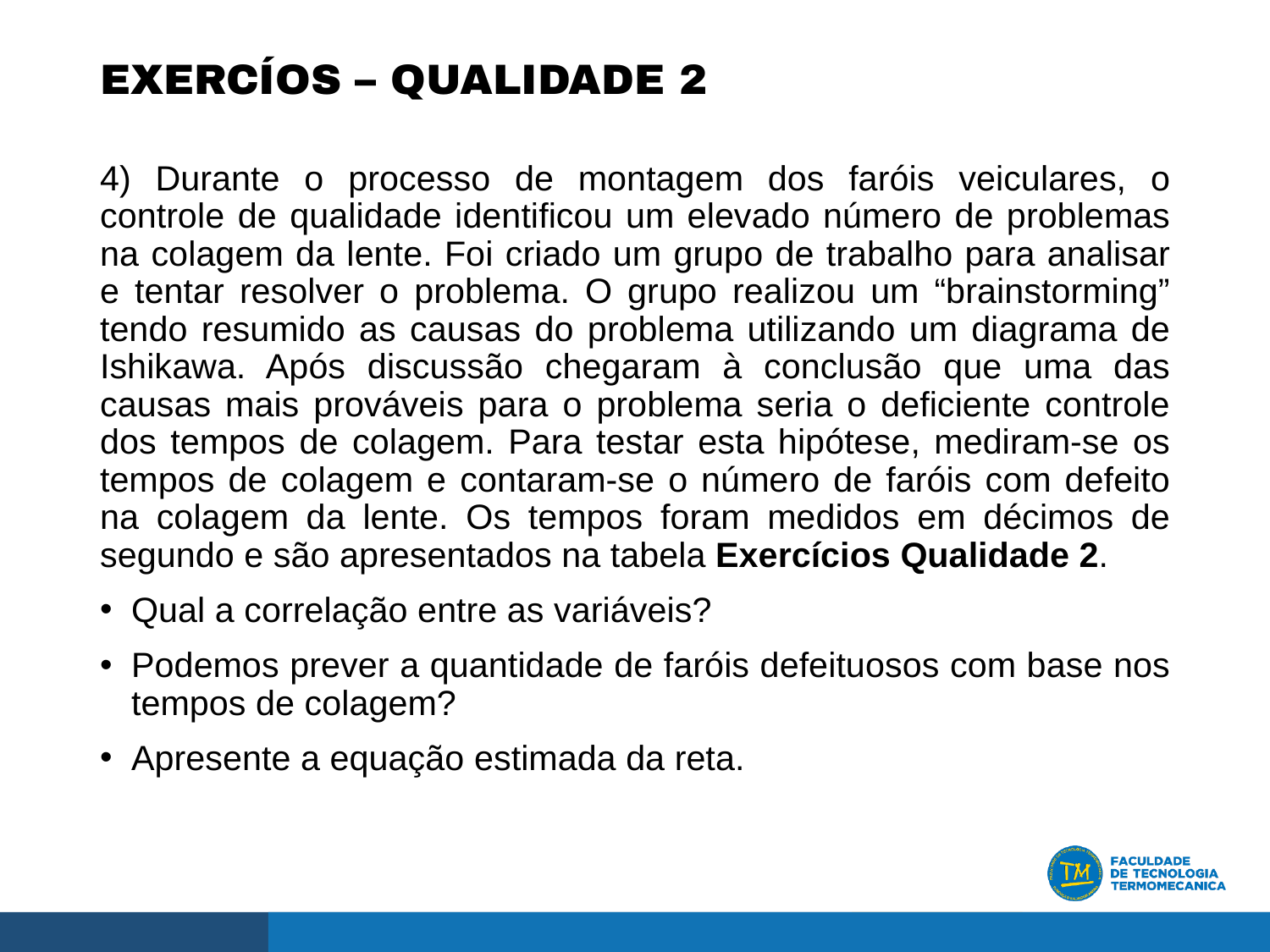

# EXERCÍOS – QUALIDADE 2
4) Durante o processo de montagem dos faróis veiculares, o controle de qualidade identificou um elevado número de problemas na colagem da lente. Foi criado um grupo de trabalho para analisar e tentar resolver o problema. O grupo realizou um “brainstorming” tendo resumido as causas do problema utilizando um diagrama de Ishikawa. Após discussão chegaram à conclusão que uma das causas mais prováveis para o problema seria o deficiente controle dos tempos de colagem. Para testar esta hipótese, mediram-se os tempos de colagem e contaram-se o número de faróis com defeito na colagem da lente. Os tempos foram medidos em décimos de segundo e são apresentados na tabela Exercícios Qualidade 2.
Qual a correlação entre as variáveis?
Podemos prever a quantidade de faróis defeituosos com base nos tempos de colagem?
Apresente a equação estimada da reta.